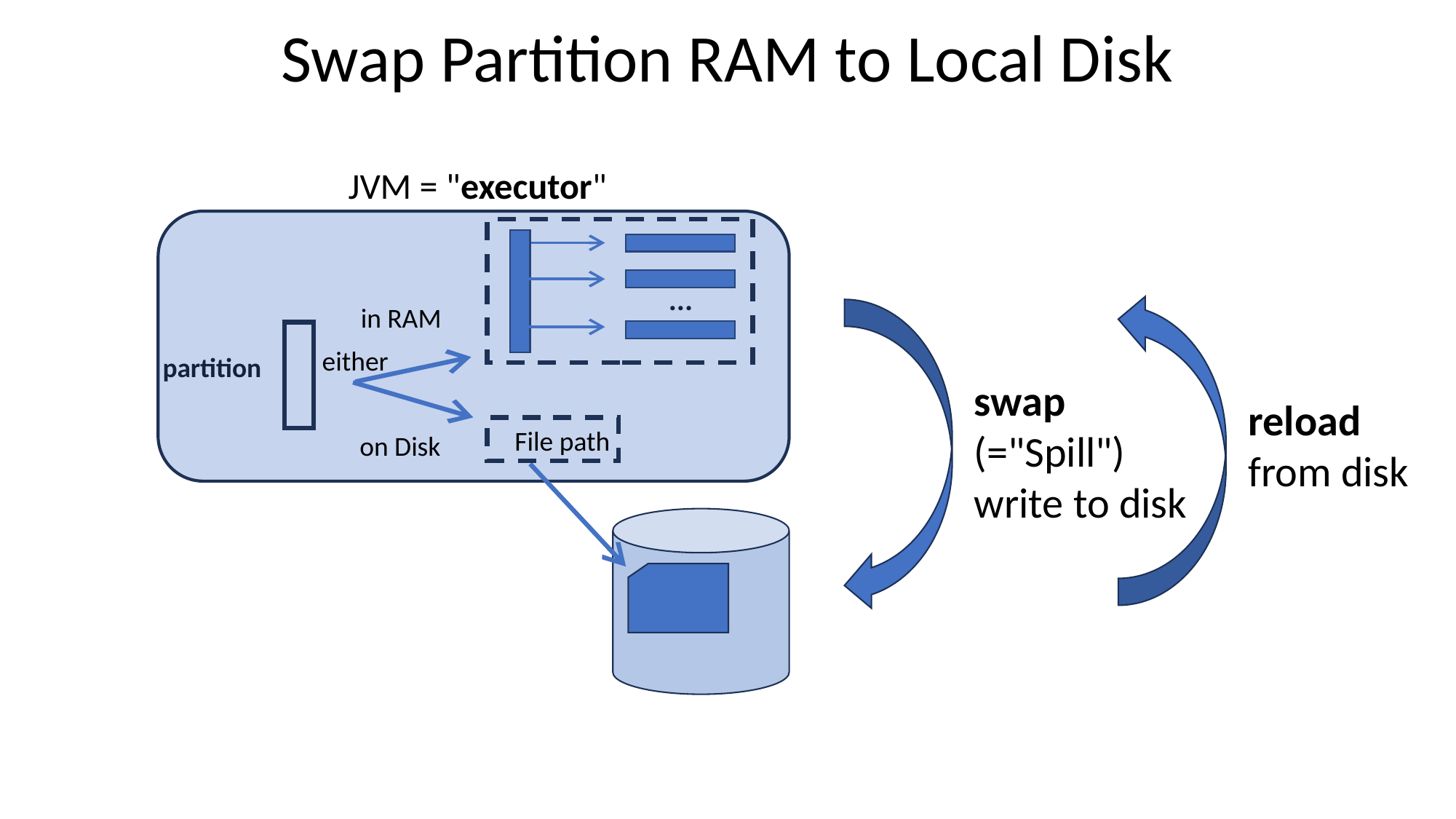

# Swap Partition RAM to Local Disk
JVM = "executor"

...

in RAM

either
partition
swap
(="Spill")
write to disk
reload
from disk

File path
on Disk